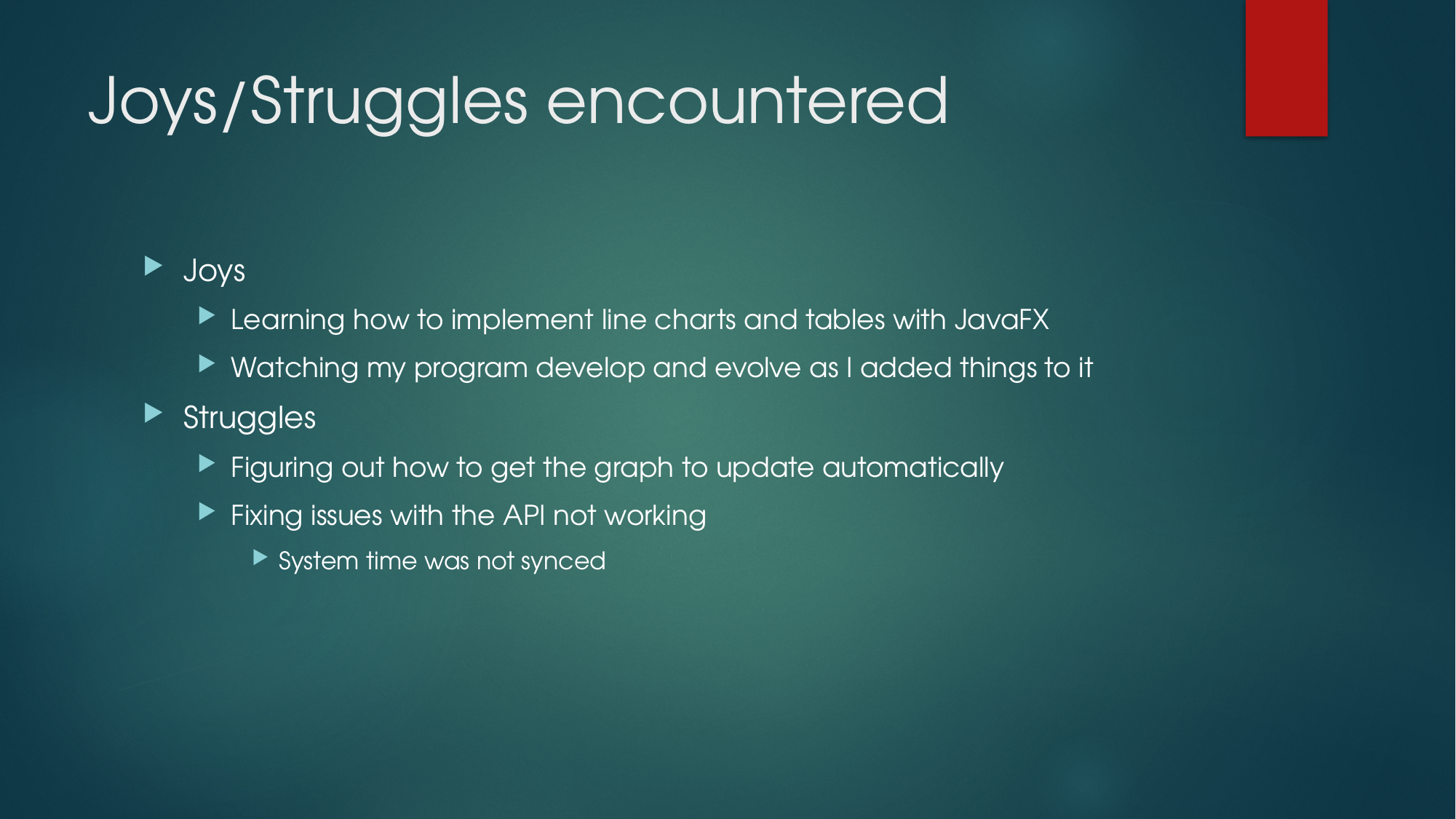

# Joys/Struggles encountered
Joys
Learning how to implement line charts and tables with JavaFX
Watching my program develop and evolve as I added things to it
Struggles
Figuring out how to get the graph to update automatically
Fixing issues with the API not working
System time was not synced